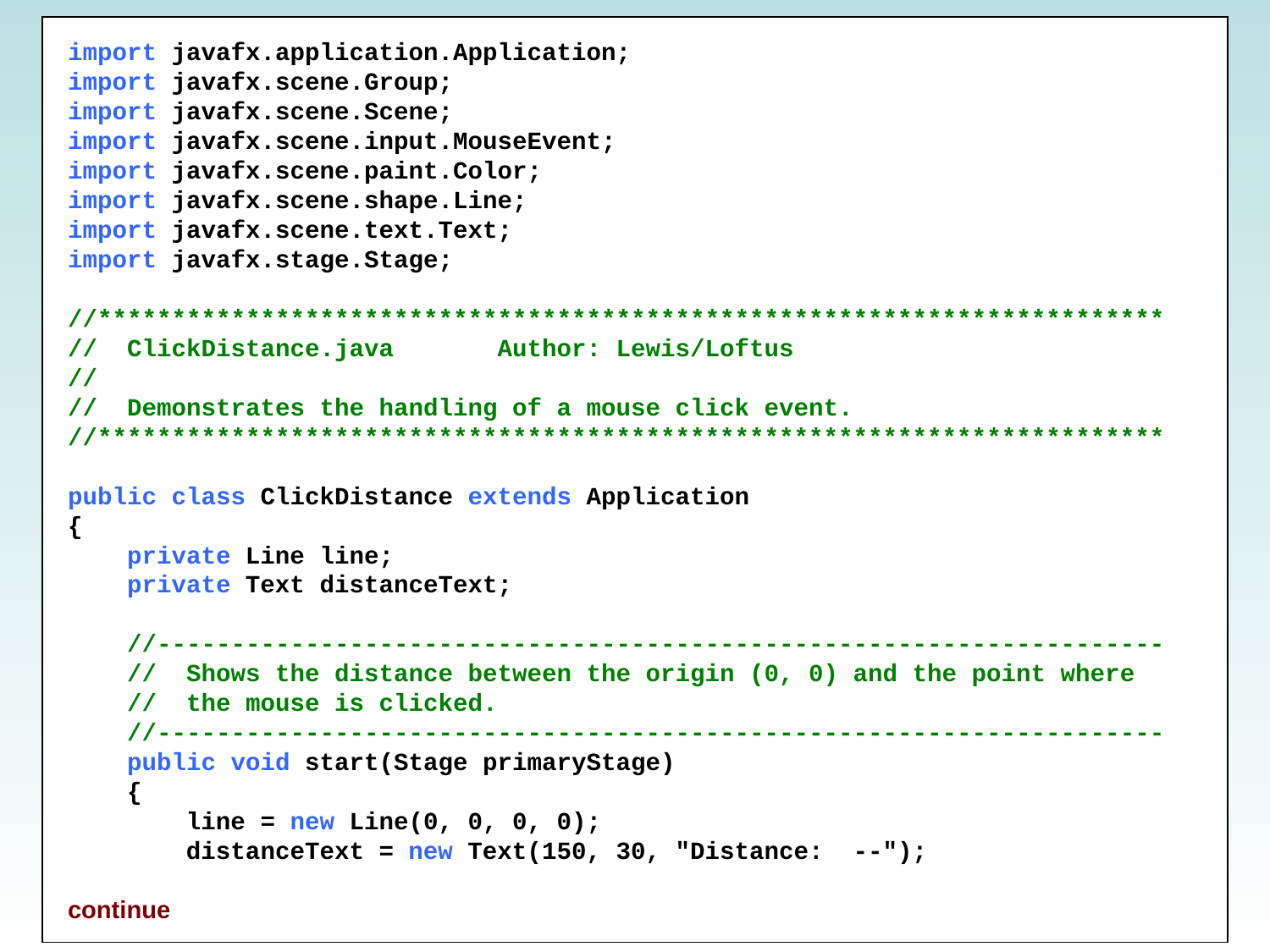

import javafx.application.Application;
import javafx.scene.Group;
import javafx.scene.Scene;
import javafx.scene.input.MouseEvent;
import javafx.scene.paint.Color;
import javafx.scene.shape.Line;
import javafx.scene.text.Text;
import javafx.stage.Stage;

//************************************************************************
//  ClickDistance.java       Author: Lewis/Loftus
//
//  Demonstrates the handling of a mouse click event.
//************************************************************************

public class ClickDistance extends Application
{
    private Line line;
    private Text distanceText;

    //--------------------------------------------------------------------
    //  Shows the distance between the origin (0, 0) and the point where
    //  the mouse is clicked.
    //--------------------------------------------------------------------
    public void start(Stage primaryStage)
    {
        line = new Line(0, 0, 0, 0);
        distanceText = new Text(150, 30, "Distance:  --");

continue
Copyright © 2017 Pearson Education, Inc.